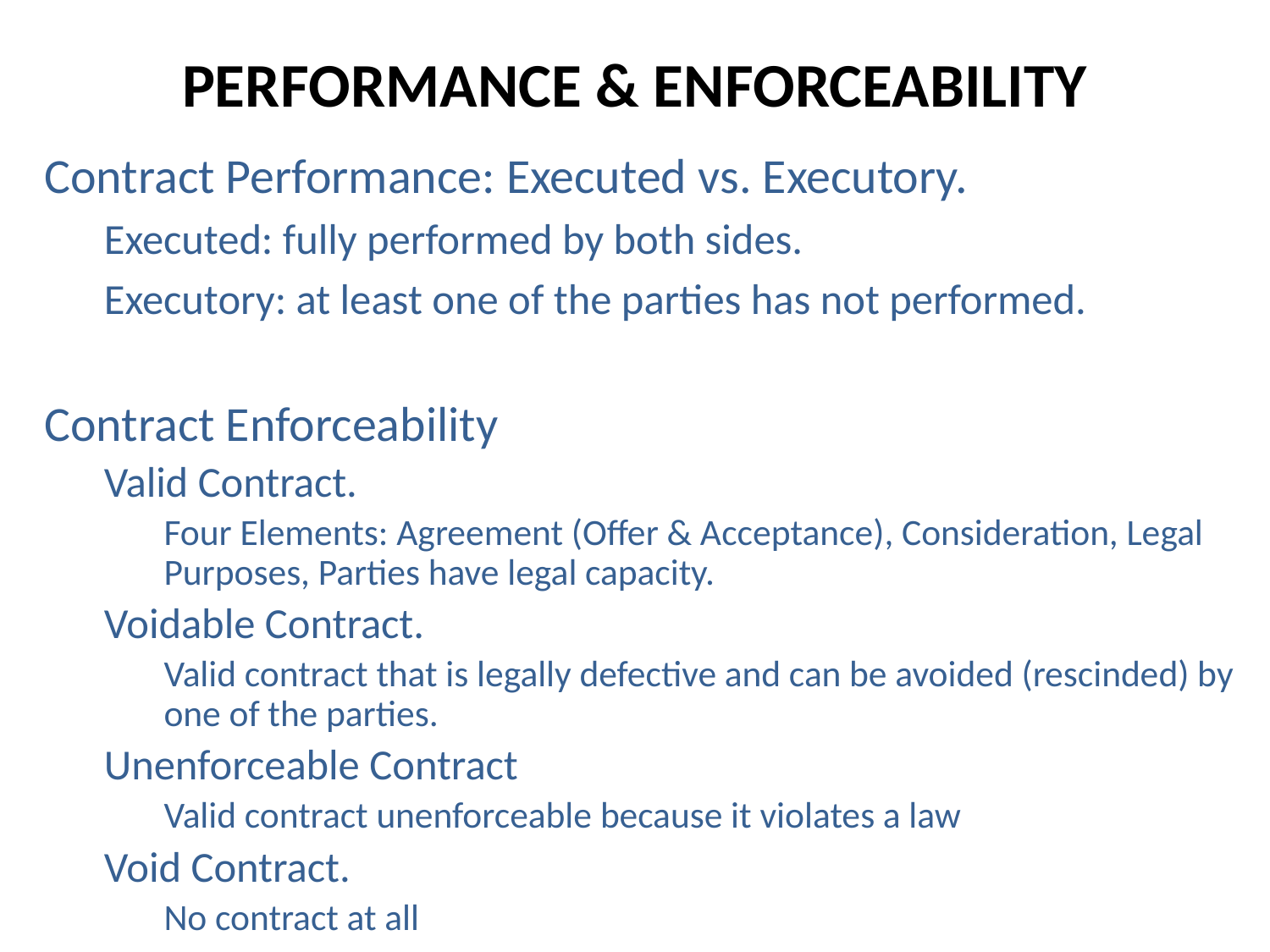

# PERFORMANCE & ENFORCEABILITY
Contract Performance: Executed vs. Executory.
Executed: fully performed by both sides.
Executory: at least one of the parties has not performed.

Contract Enforceability
Valid Contract.
Four Elements: Agreement (Offer & Acceptance), Consideration, Legal Purposes, Parties have legal capacity.
Voidable Contract.
Valid contract that is legally defective and can be avoided (rescinded) by one of the parties.
Unenforceable Contract
Valid contract unenforceable because it violates a law
Void Contract.
No contract at all